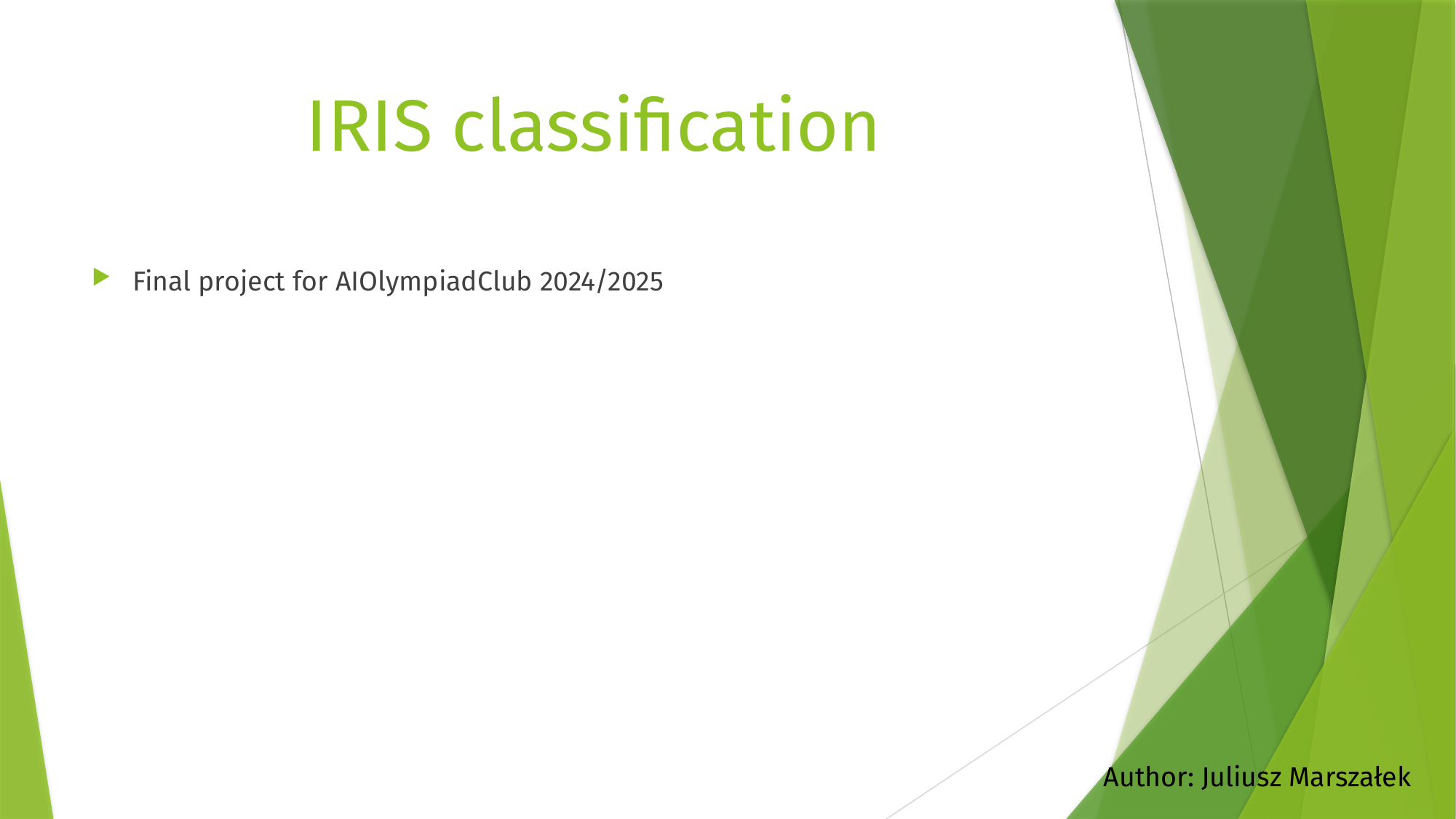

# IRIS classification
Final project for AIOlympiadClub 2024/2025
Author: Juliusz Marszałek